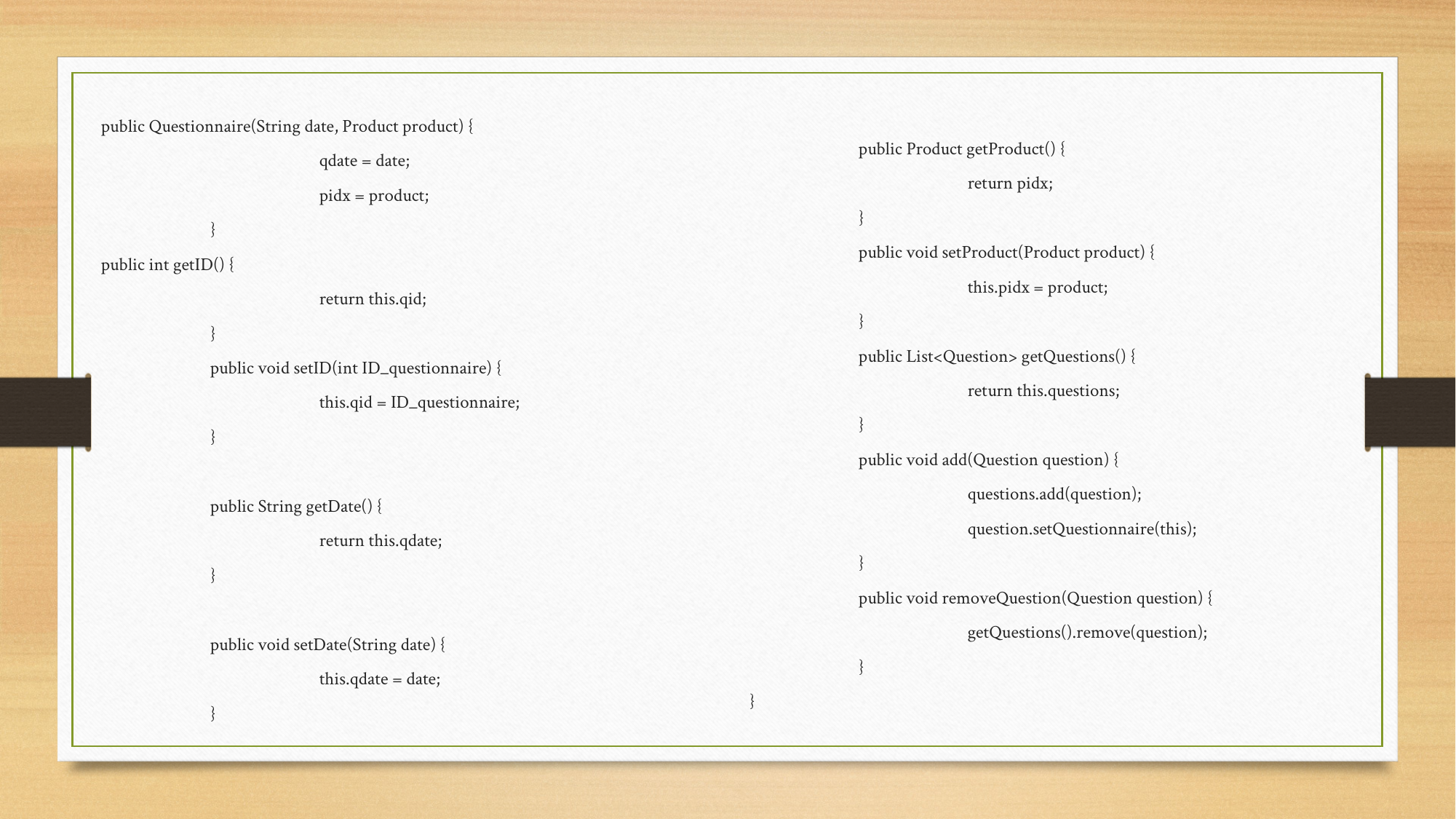

public Product getProduct() {
		return pidx;
	}
	public void setProduct(Product product) {
		this.pidx = product;
	}
	public List<Question> getQuestions() {
		return this.questions;
	}
	public void add(Question question) {
		questions.add(question);
		question.setQuestionnaire(this);
	}
	public void removeQuestion(Question question) {
		getQuestions().remove(question);
	}
}
public Questionnaire(String date, Product product) {
		qdate = date;
		pidx = product;
	}
public int getID() {
		return this.qid;
	}
	public void setID(int ID_questionnaire) {
		this.qid = ID_questionnaire;
	}

	public String getDate() {
		return this.qdate;
	}

	public void setDate(String date) {
		this.qdate = date;
	}